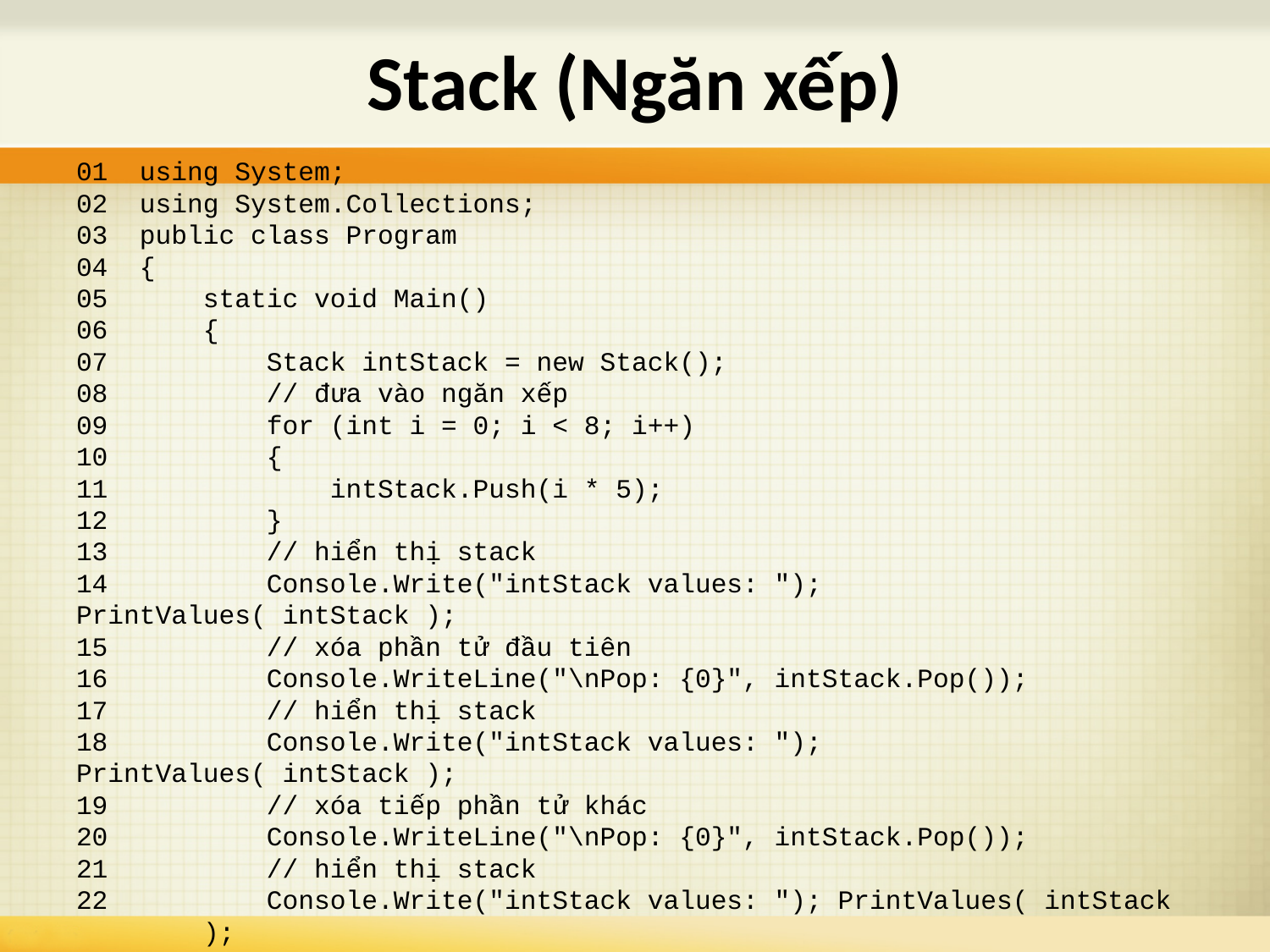

# Stack (Ngăn xếp)
01  using System;
02  using System.Collections;
03  public class Program
04  {
05      static void Main()
06      {
07          Stack intStack = new Stack();
08          // đưa vào ngăn xếp
09          for (int i = 0; i < 8; i++)
10          {
11              intStack.Push(i * 5);
12          }
13          // hiển thị stack
14          Console.Write("intStack values: "); PrintValues( intStack );
15          // xóa phần tử đầu tiên
16          Console.WriteLine("\nPop: {0}", intStack.Pop());
17          // hiển thị stack
18          Console.Write("intStack values: "); PrintValues( intStack );
19          // xóa tiếp phần tử khác
20          Console.WriteLine("\nPop: {0}", intStack.Pop());
21          // hiển thị stack
22          Console.Write("intStack values: "); PrintValues( intStack 	);